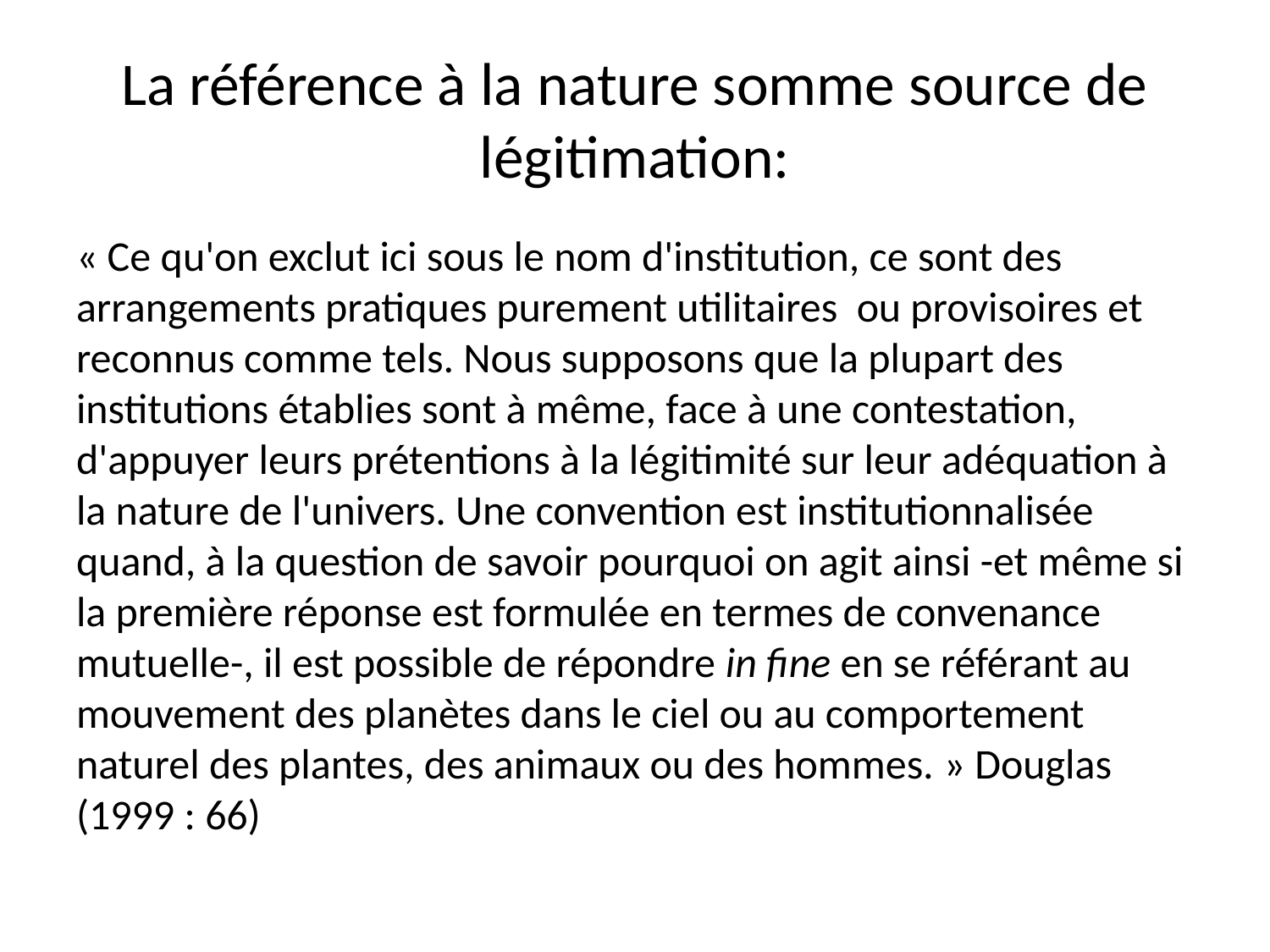

# La référence à la nature somme source de légitimation:
« Ce qu'on exclut ici sous le nom d'institution, ce sont des arrangements pratiques purement utilitaires  ou provisoires et reconnus comme tels. Nous supposons que la plupart des institutions établies sont à même, face à une contestation, d'appuyer leurs prétentions à la légitimité sur leur adéquation à la nature de l'univers. Une convention est institutionnalisée quand, à la question de savoir pourquoi on agit ainsi -et même si la première réponse est formulée en termes de convenance  mutuelle-, il est possible de répondre in fine en se référant au mouvement des planètes dans le ciel ou au comportement naturel des plantes, des animaux ou des hommes. » Douglas (1999 : 66)